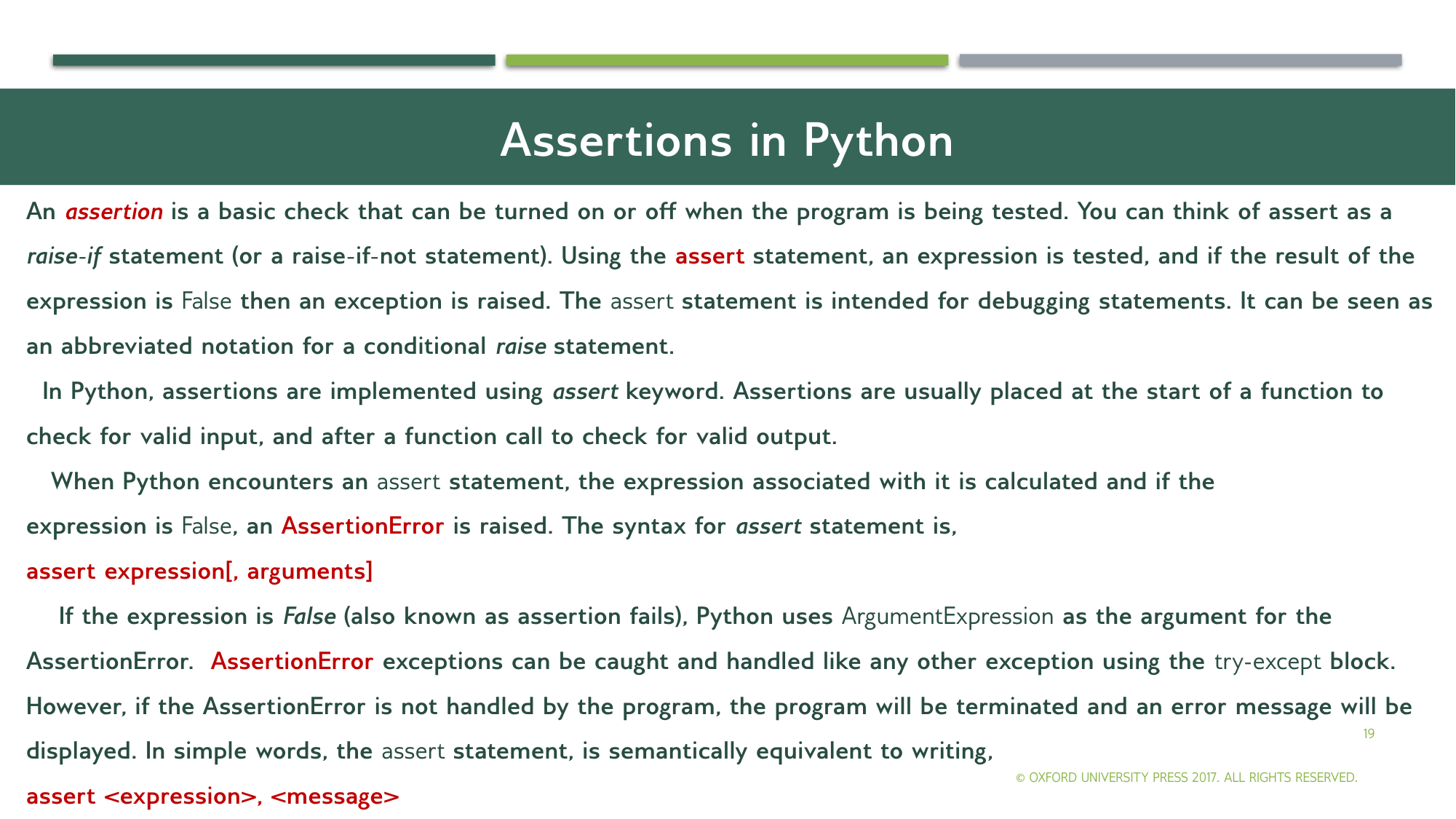

Assertions in Python
An assertion is a basic check that can be turned on or off when the program is being tested. You can think of assert as a raise-if statement (or a raise-if-not statement). Using the assert statement, an expression is tested, and if the result of the expression is False then an exception is raised. The assert statement is intended for debugging statements. It can be seen as an abbreviated notation for a conditional raise statement.
  In Python, assertions are implemented using assert keyword. Assertions are usually placed at the start of a function to check for valid input, and after a function call to check for valid output.
   When Python encounters an assert statement, the expression associated with it is calculated and if the
expression is False, an AssertionError is raised. The syntax for assert statement is,
assert expression[, arguments]
    If the expression is False (also known as assertion fails), Python uses ArgumentExpression as the argument for the AssertionError.  AssertionError exceptions can be caught and handled like any other exception using the try-except block. However, if the AssertionError is not handled by the program, the program will be terminated and an error message will be displayed. In simple words, the assert statement, is semantically equivalent to writing,
assert <expression>, <message>
19
© Oxford University Press 2017. All rights reserved.